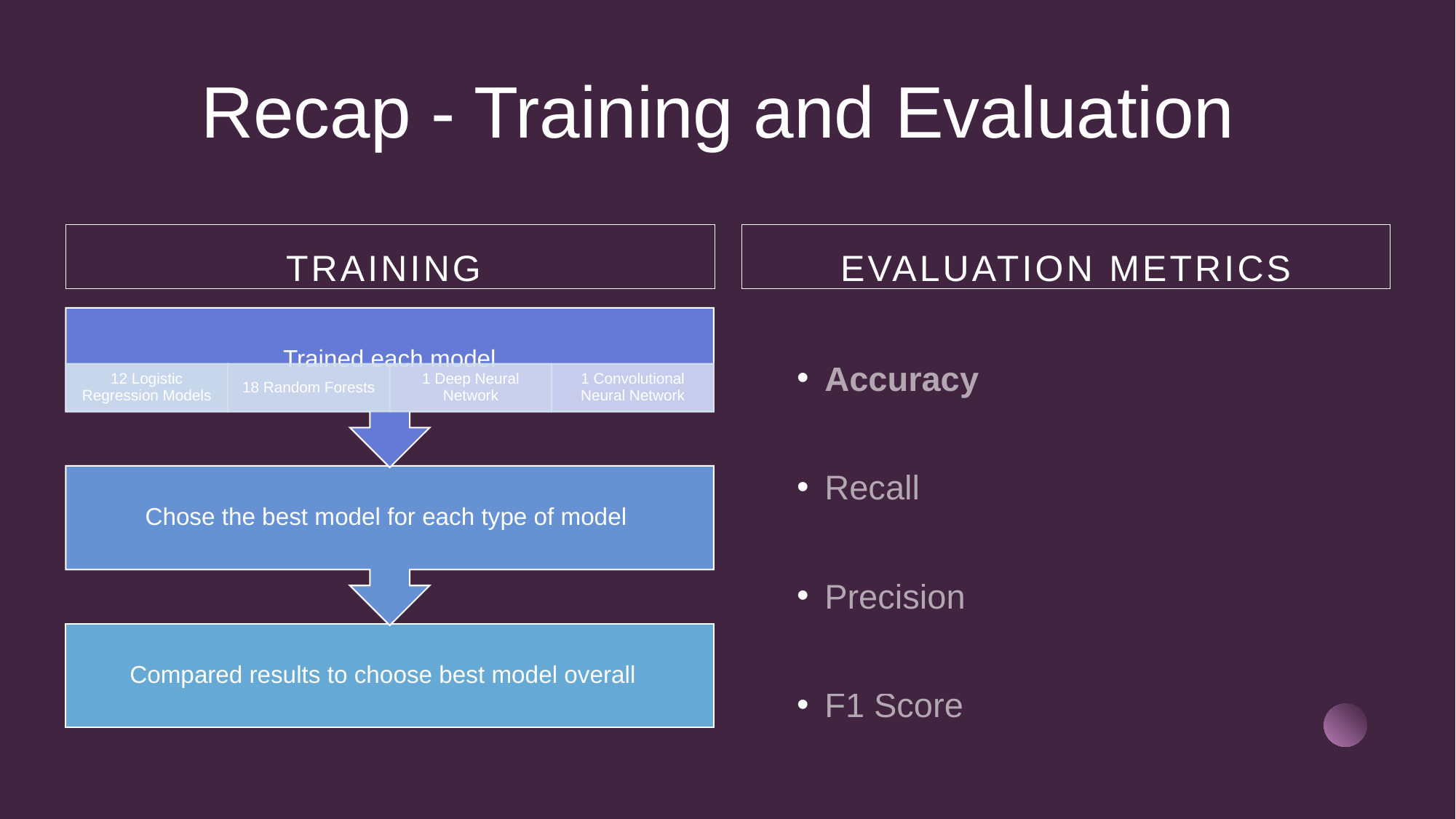

# Recap - Training and Evaluation
Training
Evaluation metrics
Compared results to choose best model overall
Chose the best model for each type of model
Trained each model
12 Logistic Regression Models
18 Random Forests
1 Deep Neural Network
1 Convolutional Neural Network
Accuracy
Recall
Precision
F1 Score